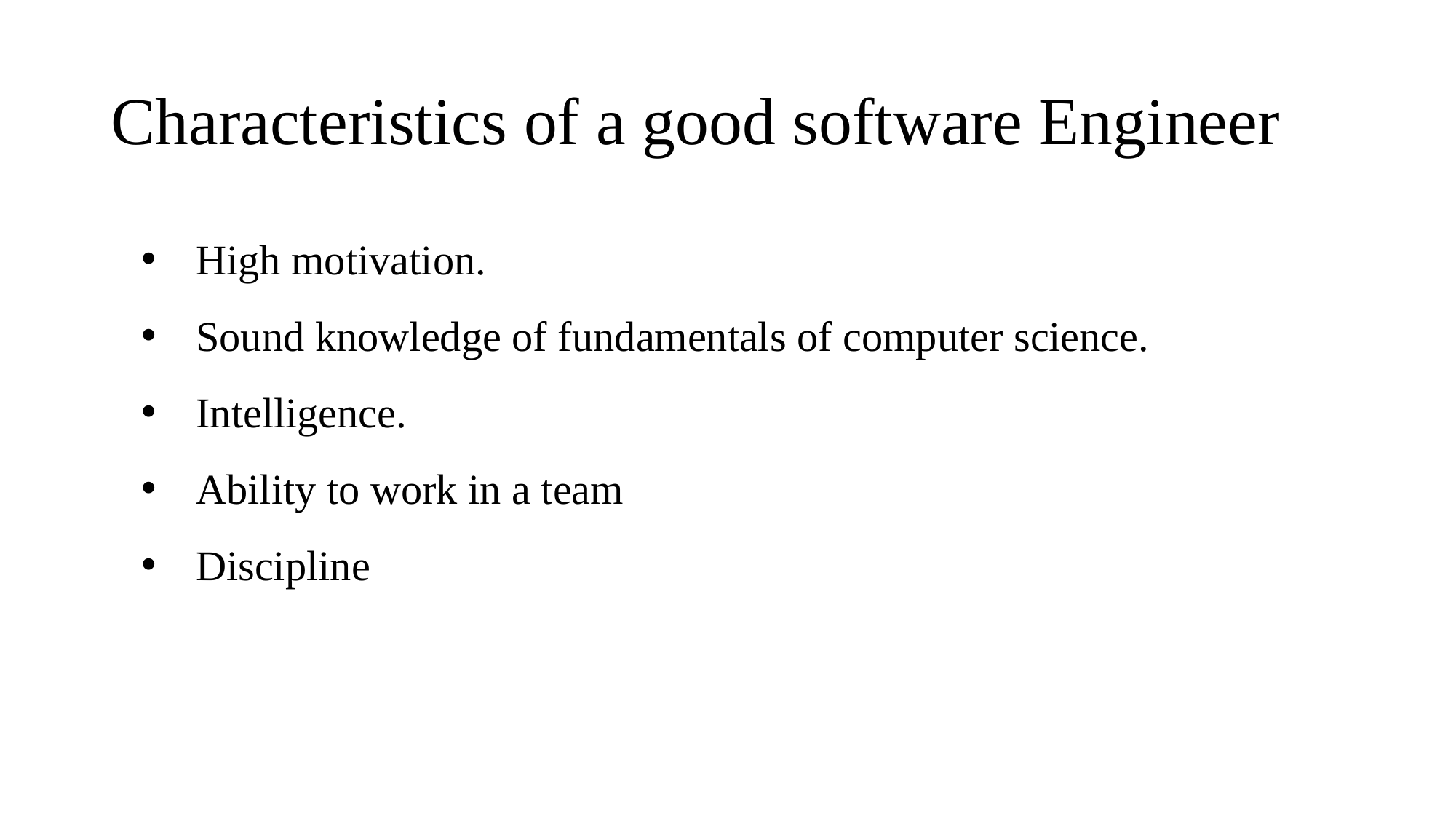

# Characteristics of a good software Engineer
High motivation.
Sound knowledge of fundamentals of computer science.
Intelligence.
Ability to work in a team
Discipline